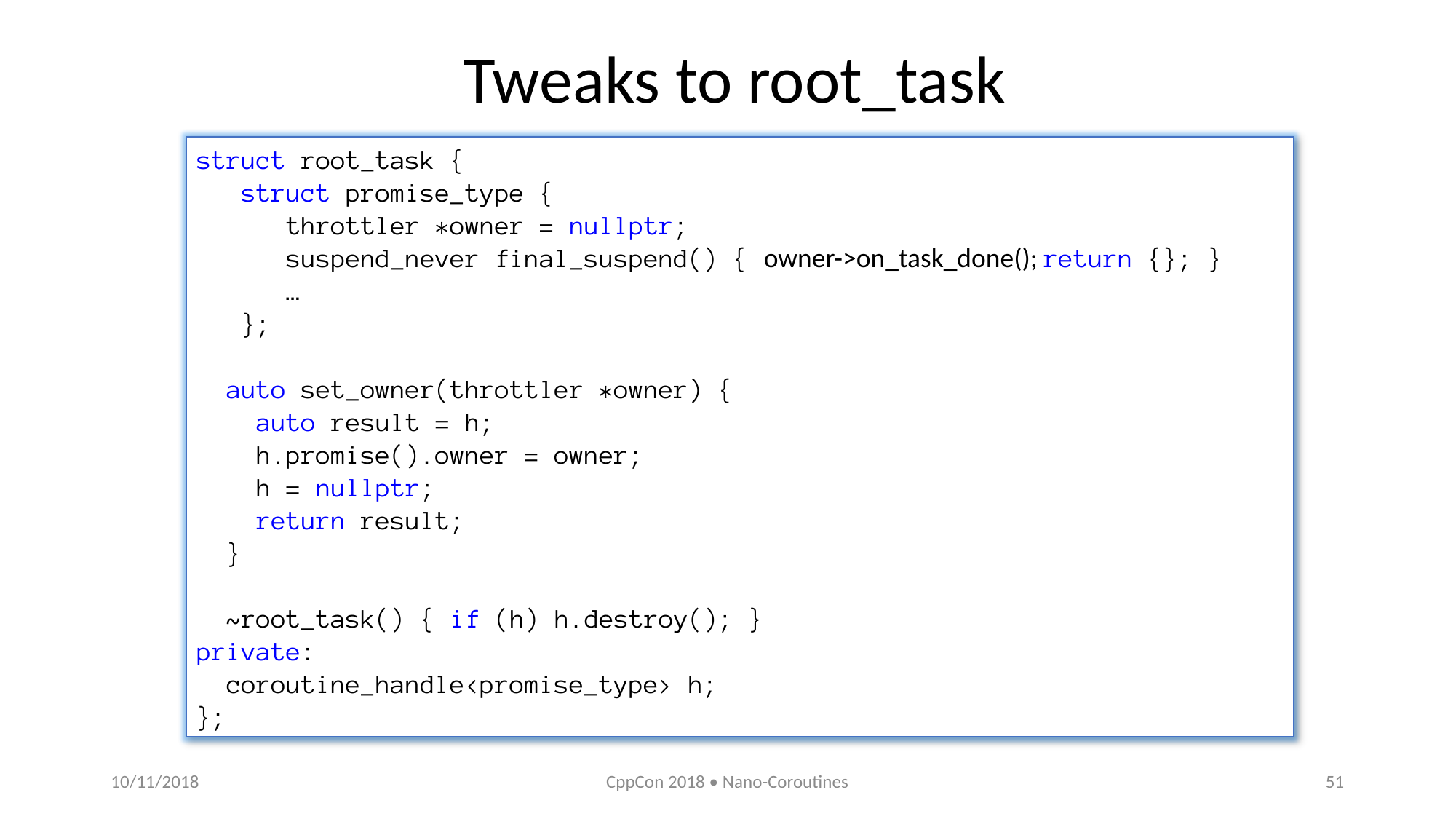

# Tweaks to root_task
struct root_task {
   struct promise_type {
      throttler *owner = nullptr;
      suspend_never final_suspend() { owner->on_task_done(); return {}; }
      …
   };
  auto set_owner(throttler *owner) {
    auto result = h;
    h.promise().owner = owner;
    h = nullptr;
    return result;
  }
  ~root_task() { if (h) h.destroy(); }
private:
  coroutine_handle<promise_type> h;
};
10/11/2018
CppCon 2018 • Nano-Coroutines
51